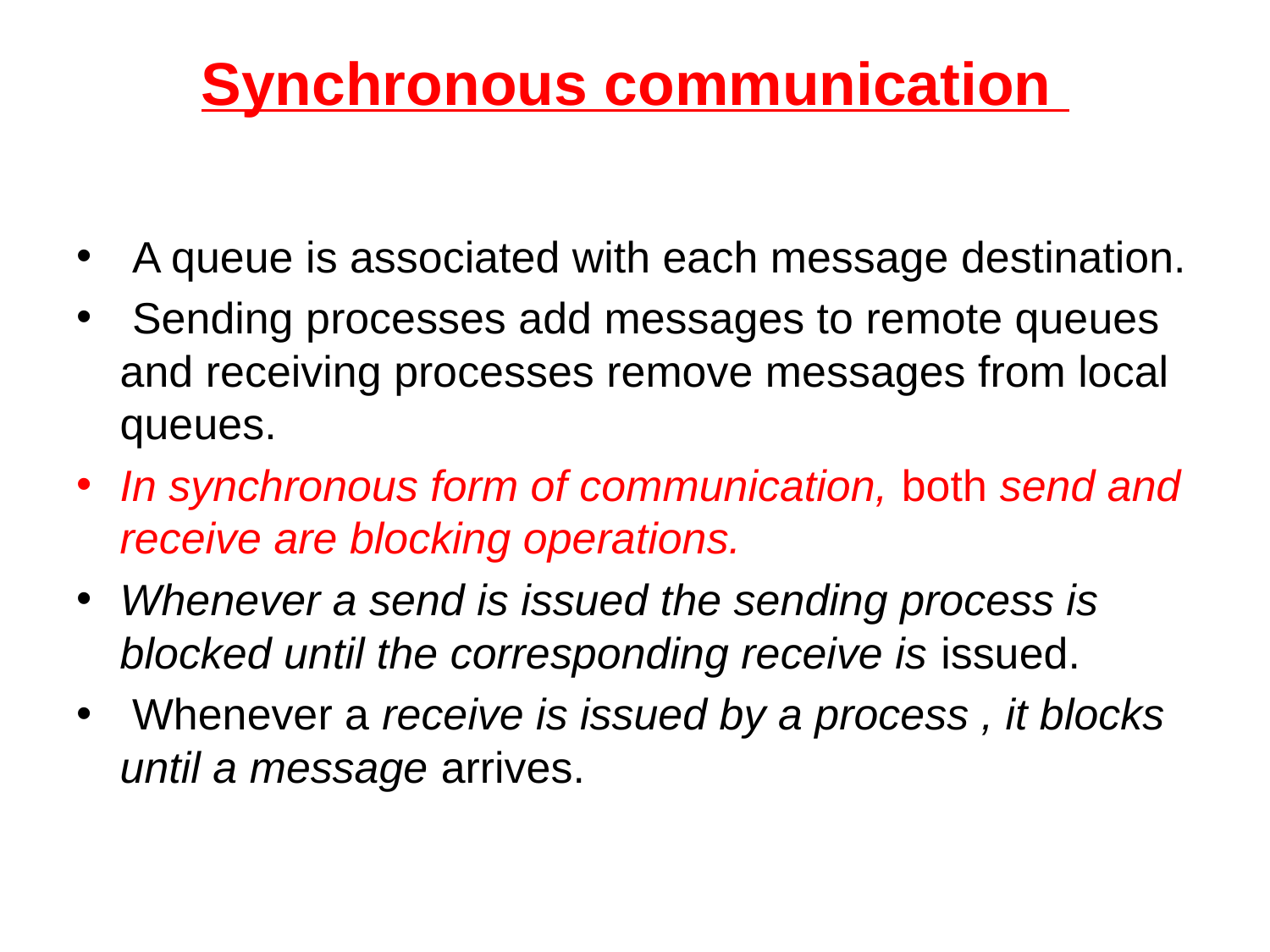

# Synchronous communication
 A queue is associated with each message destination.
 Sending processes add messages to remote queues and receiving processes remove messages from local queues.
In synchronous form of communication, both send and receive are blocking operations.
Whenever a send is issued the sending process is blocked until the corresponding receive is issued.
 Whenever a receive is issued by a process , it blocks until a message arrives.